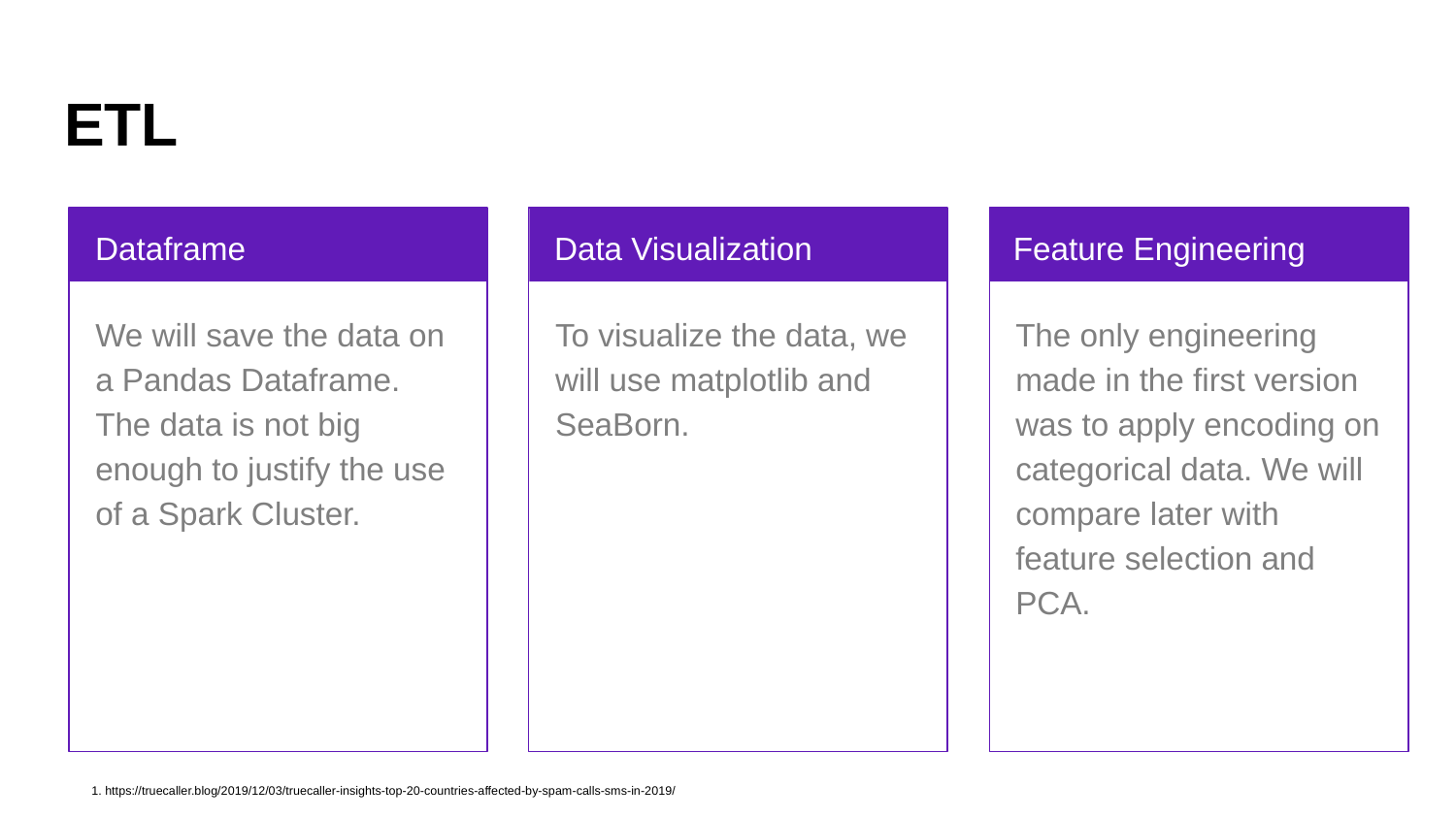

# ETL

Dataframe

Data Visualization

Feature Engineering
We will save the data on a Pandas Dataframe. The data is not big enough to justify the use of a Spark Cluster.
To visualize the data, we will use matplotlib and SeaBorn.
The only engineering made in the first version was to apply encoding on categorical data. We will compare later with feature selection and PCA.
1. https://truecaller.blog/2019/12/03/truecaller-insights-top-20-countries-affected-by-spam-calls-sms-in-2019/